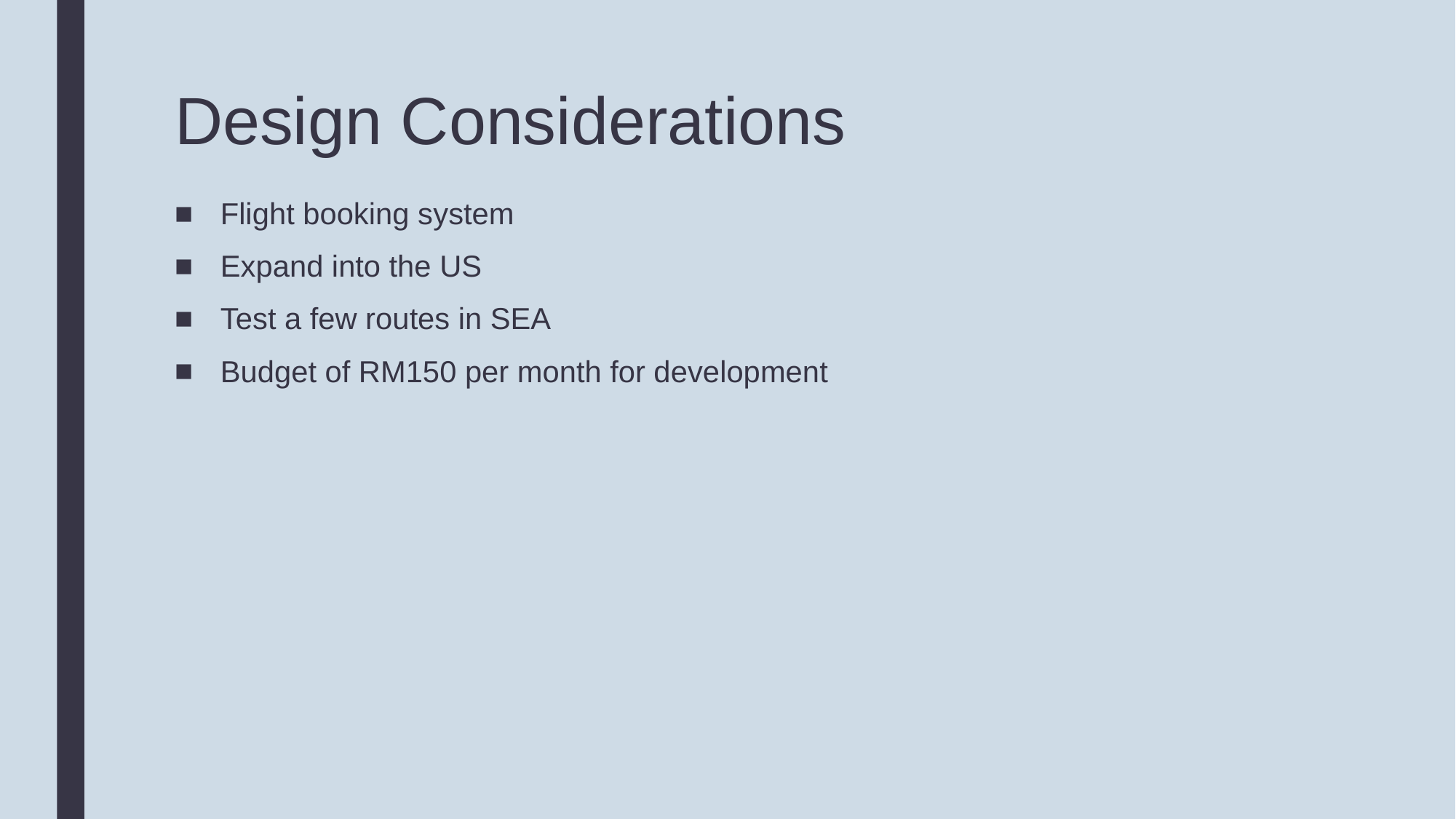

# Design Considerations
Flight booking system
Expand into the US
Test a few routes in SEA
Budget of RM150 per month for development